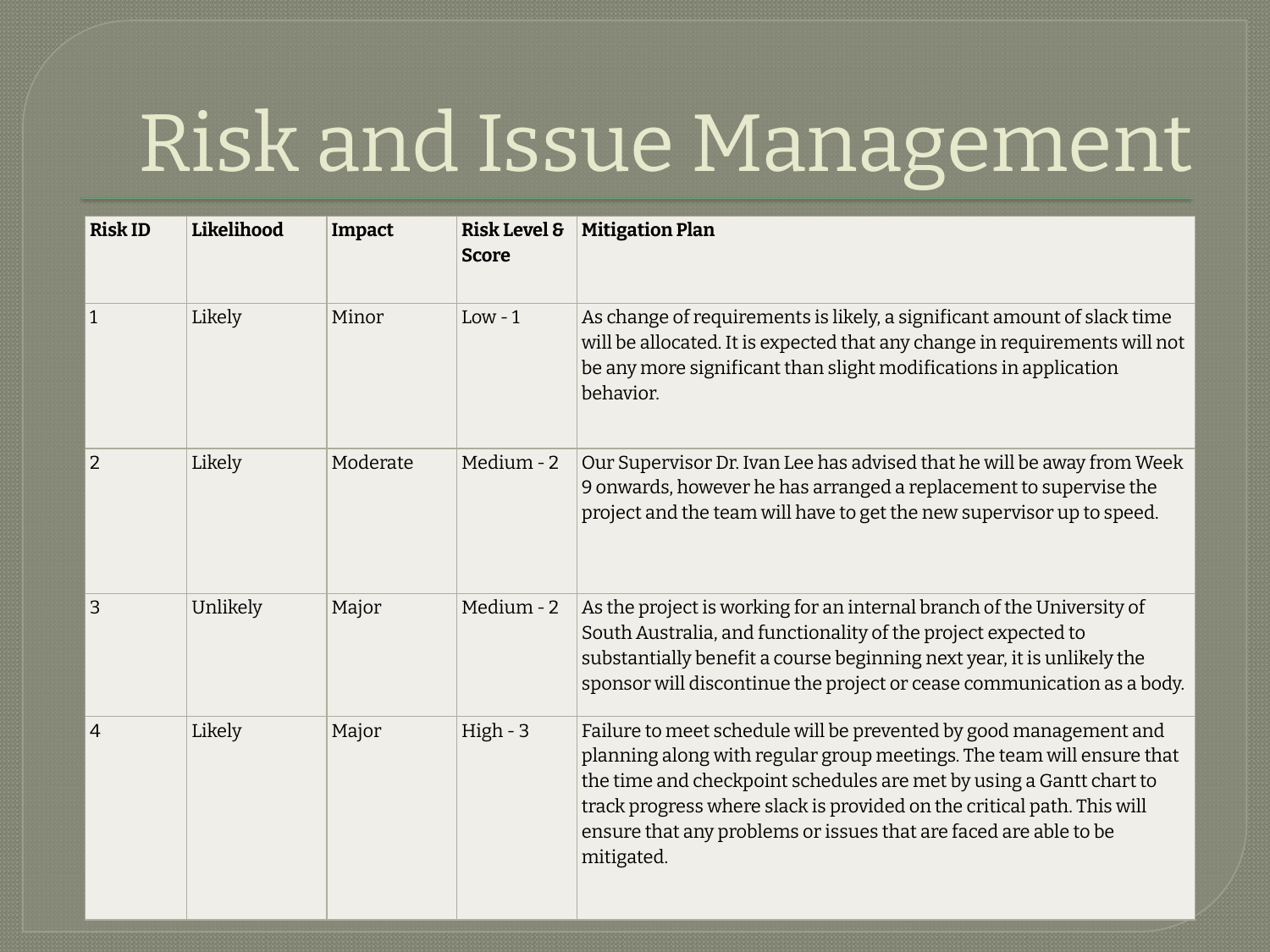

# Risk and Issue Management
| Risk ID | Likelihood | Impact | Risk Level & Score | Mitigation Plan |
| --- | --- | --- | --- | --- |
| 1 | Likely | Minor | Low - 1 | As change of requirements is likely, a significant amount of slack time will be allocated. It is expected that any change in requirements will not be any more significant than slight modifications in application behavior. |
| 2 | Likely | Moderate | Medium - 2 | Our Supervisor Dr. Ivan Lee has advised that he will be away from Week 9 onwards, however he has arranged a replacement to supervise the project and the team will have to get the new supervisor up to speed. |
| 3 | Unlikely | Major | Medium - 2 | As the project is working for an internal branch of the University of South Australia, and functionality of the project expected to substantially benefit a course beginning next year, it is unlikely the sponsor will discontinue the project or cease communication as a body. |
| 4 | Likely | Major | High - 3 | Failure to meet schedule will be prevented by good management and planning along with regular group meetings. The team will ensure that the time and checkpoint schedules are met by using a Gantt chart to track progress where slack is provided on the critical path. This will ensure that any problems or issues that are faced are able to be mitigated. |